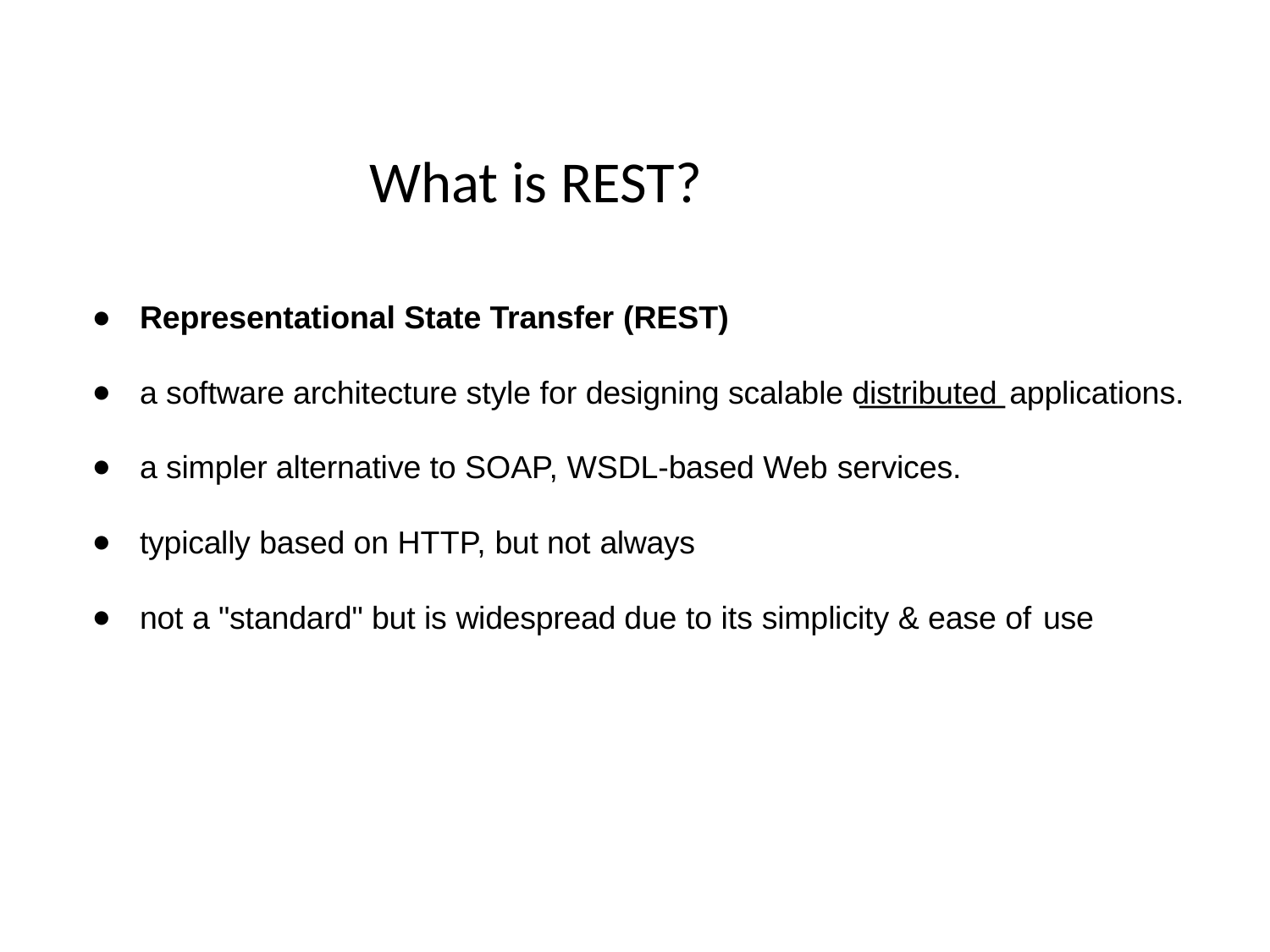

# What is REST?
Representational State Transfer (REST)

a software architecture style for designing scalable distributed applications.

a simpler alternative to SOAP, WSDL-based Web services.

typically based on HTTP, but not always

not a "standard" but is widespread due to its simplicity & ease of use